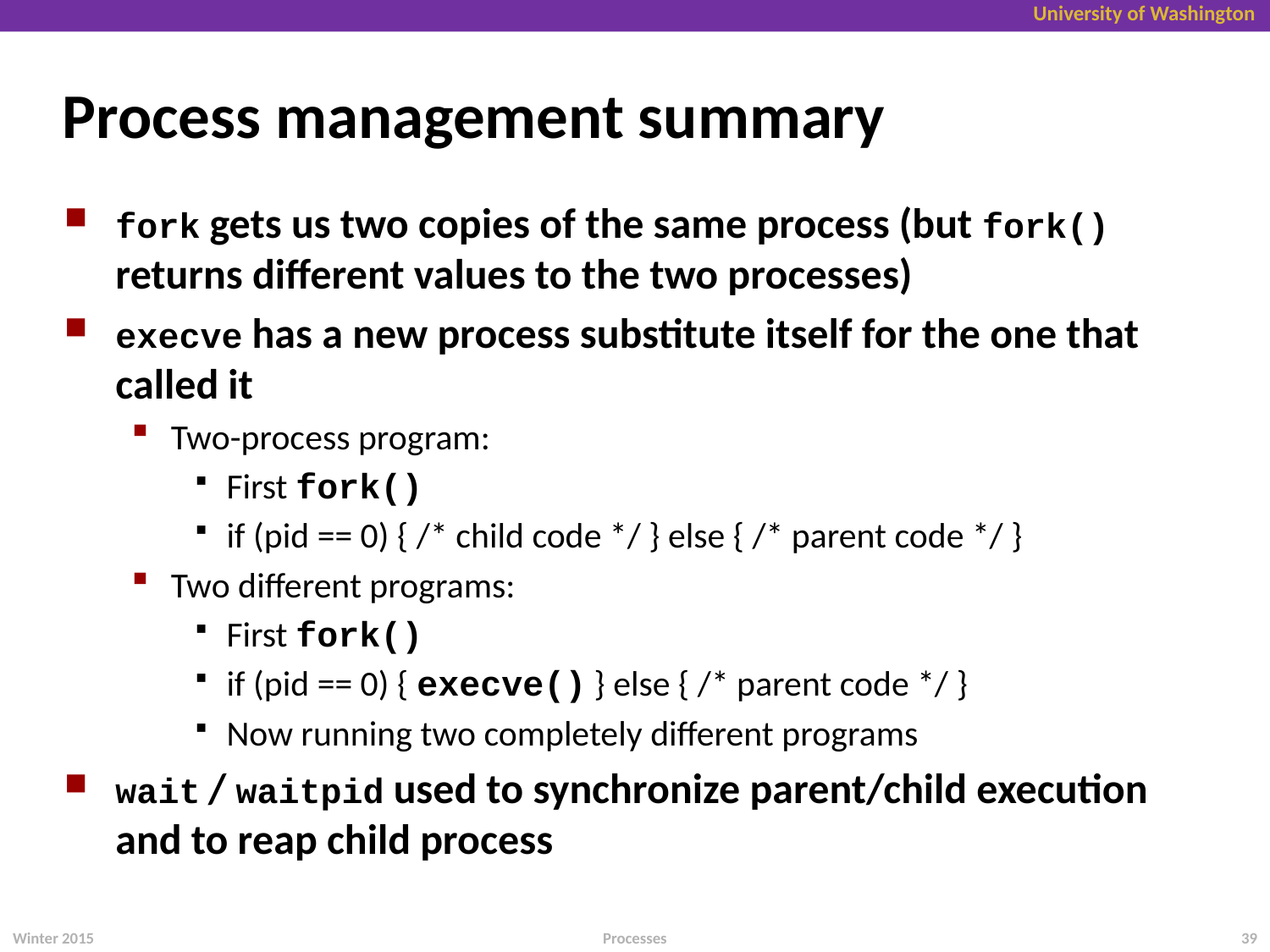

# Process management summary
fork gets us two copies of the same process (but fork() returns different values to the two processes)
execve has a new process substitute itself for the one that called it
Two-process program:
First fork()
if (pid == 0) { /* child code */ } else { /* parent code */ }
Two different programs:
First fork()
if (pid == 0) { execve() } else { /* parent code */ }
Now running two completely different programs
wait / waitpid used to synchronize parent/child execution and to reap child process
Winter 2015
39
Processes